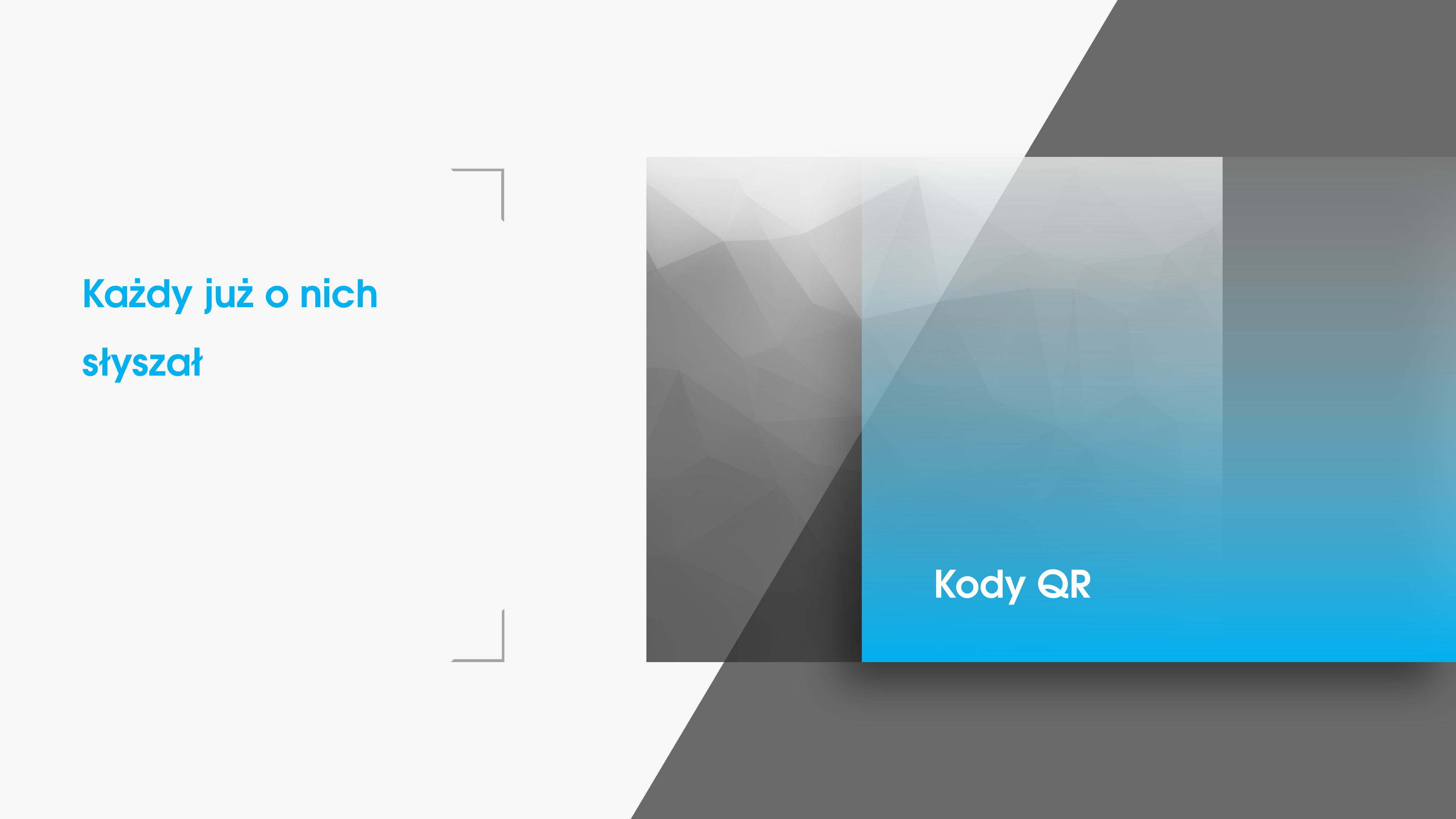

Kody QR

Każdy już o nich słyszał